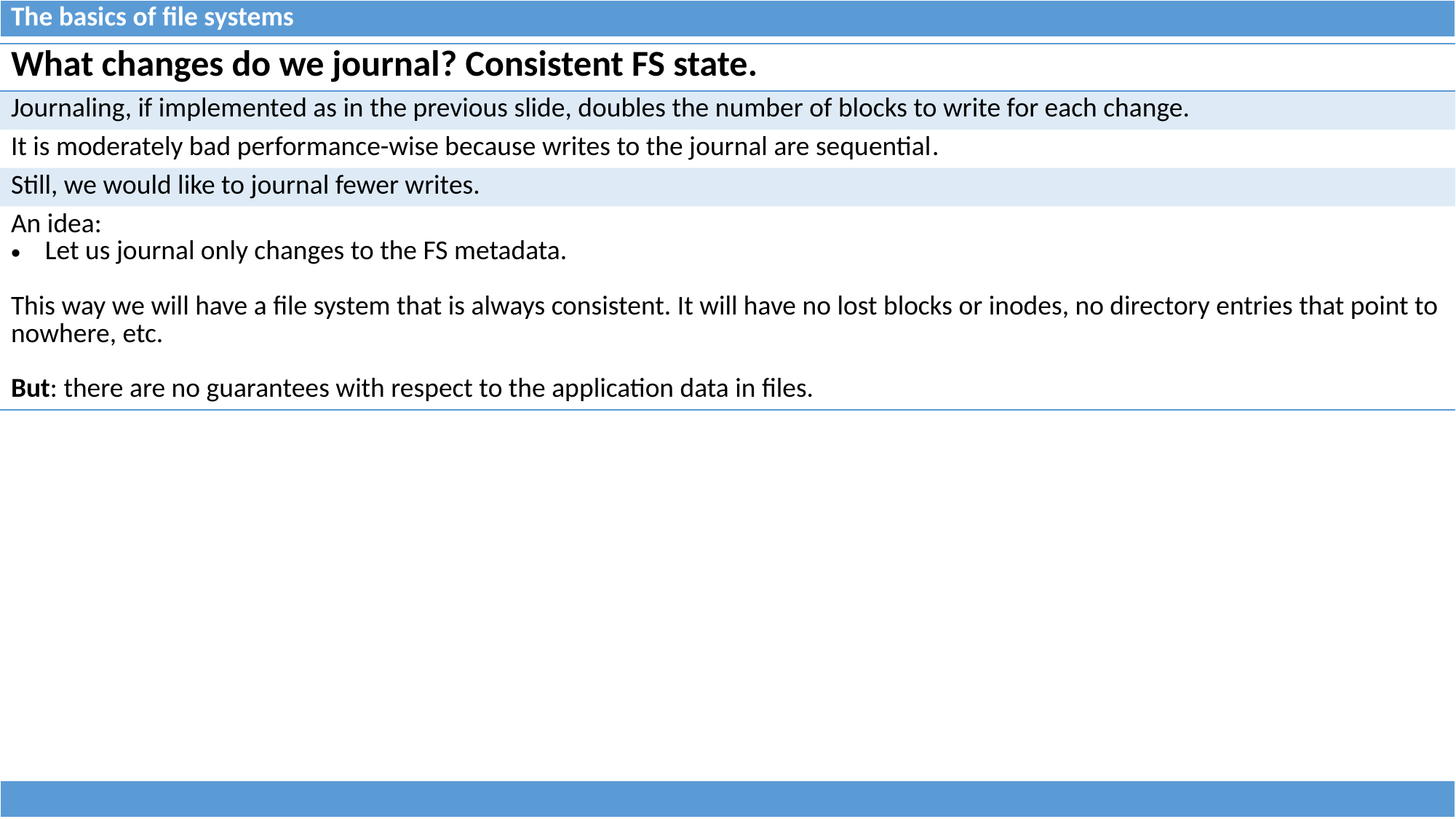

| The basics of file systems |
| --- |
| What changes do we journal? Consistent FS state. |
| --- |
| Journaling, if implemented as in the previous slide, doubles the number of blocks to write for each change. |
| It is moderately bad performance-wise because writes to the journal are sequential. |
| Still, we would like to journal fewer writes. |
| An idea: Let us journal only changes to the FS metadata. This way we will have a file system that is always consistent. It will have no lost blocks or inodes, no directory entries that point to nowhere, etc. But: there are no guarantees with respect to the application data in files. |
|  |
| --- |